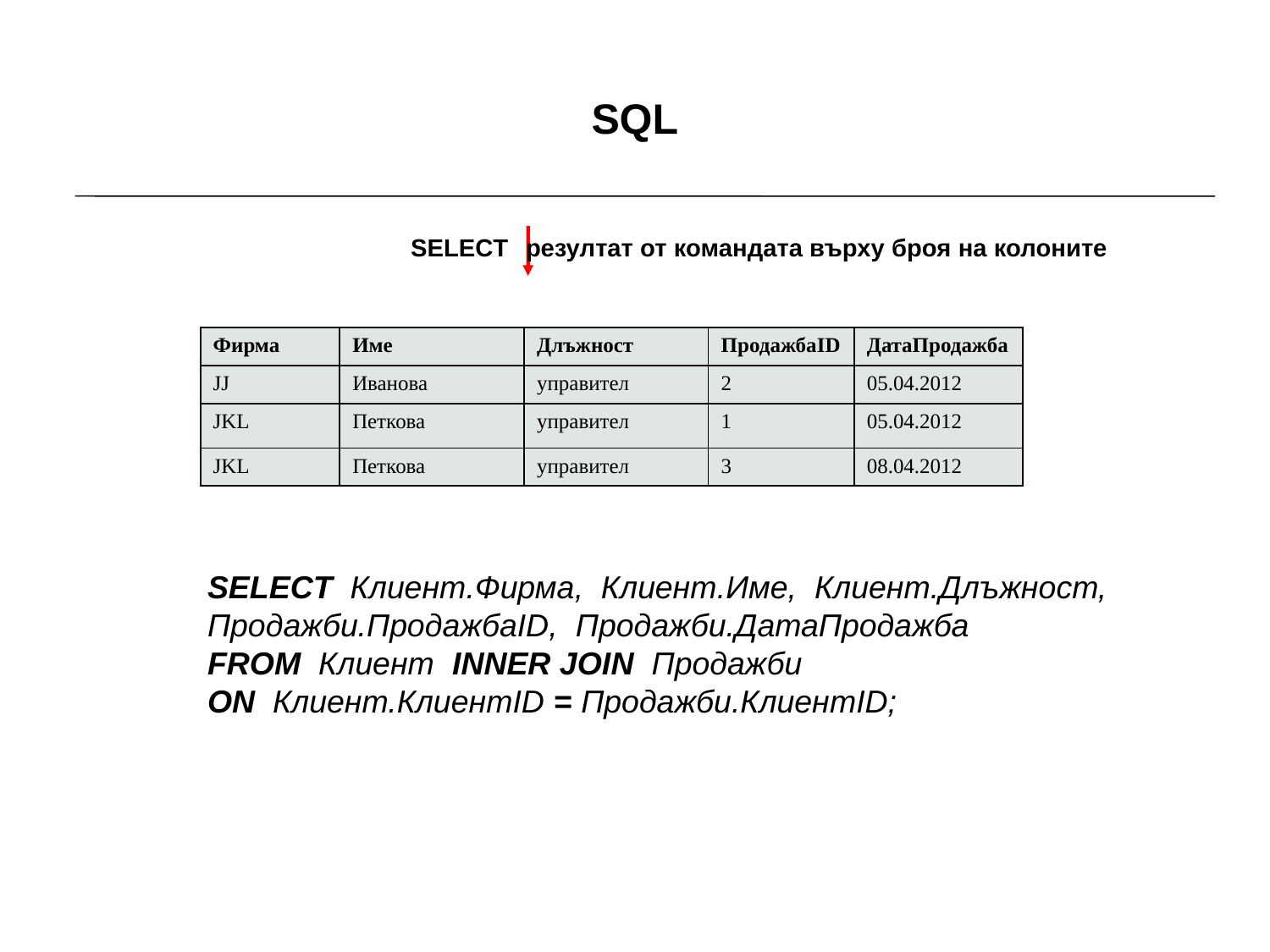

# SQL

SELECT

резултат от командата върху броя на колоните
| Фирма | Име | Длъжност | ПродажбаID | ДатаПродажба |
| --- | --- | --- | --- | --- |
| JJ | Иванова | управител | 2 | 05.04.2012 |
| JKL | Петкова | управител | 1 | 05.04.2012 |
| JKL | Петкова | управител | 3 | 08.04.2012 |
SELECT  Клиент.Фирма,  Клиент.Име,  Клиент.Длъжност, Продажби.ПродажбаID,  Продажби.ДатаПродажба
FROM  Клиент  INNER JOIN  Продажби
ON  Клиент.КлиентID = Продажби.КлиентID;